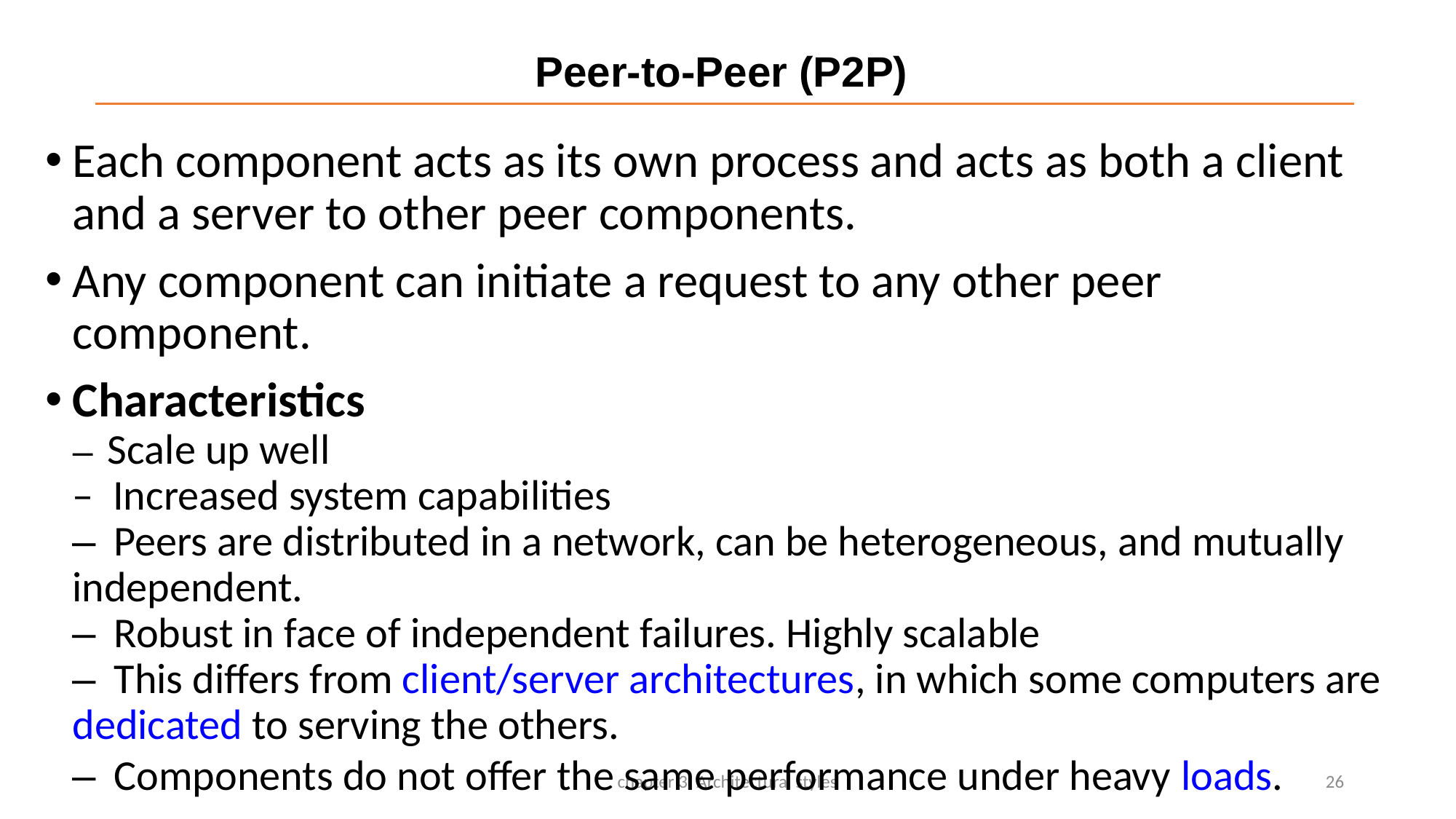

# Peer-to-Peer (P2P)
Each component acts as its own process and acts as both a client and a server to other peer components.
Any component can initiate a request to any other peer component.
Characteristics
–  Scale up well
–  Increased system capabilities
–  Peers are distributed in a network, can be heterogeneous, and mutually independent.
–  Robust in face of independent failures. Highly scalable
–  This differs from client/server architectures, in which some computers are dedicated to serving the others.
–  Components do not offer the same performance under heavy loads.
chapter 3: Architectural styles
26